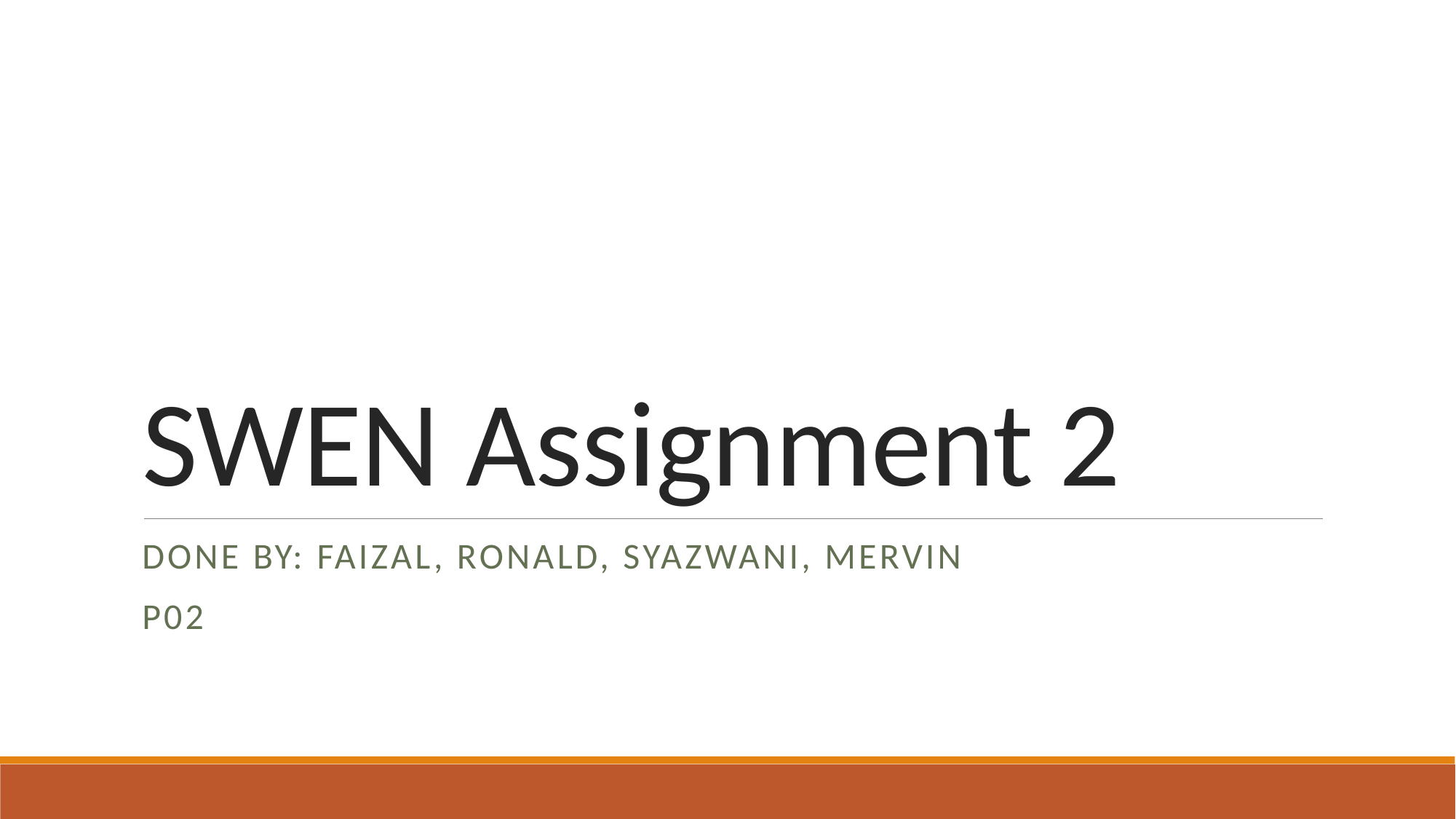

# SWEN Assignment 2
Done By: Faizal, Ronald, Syazwani, Mervin
P02